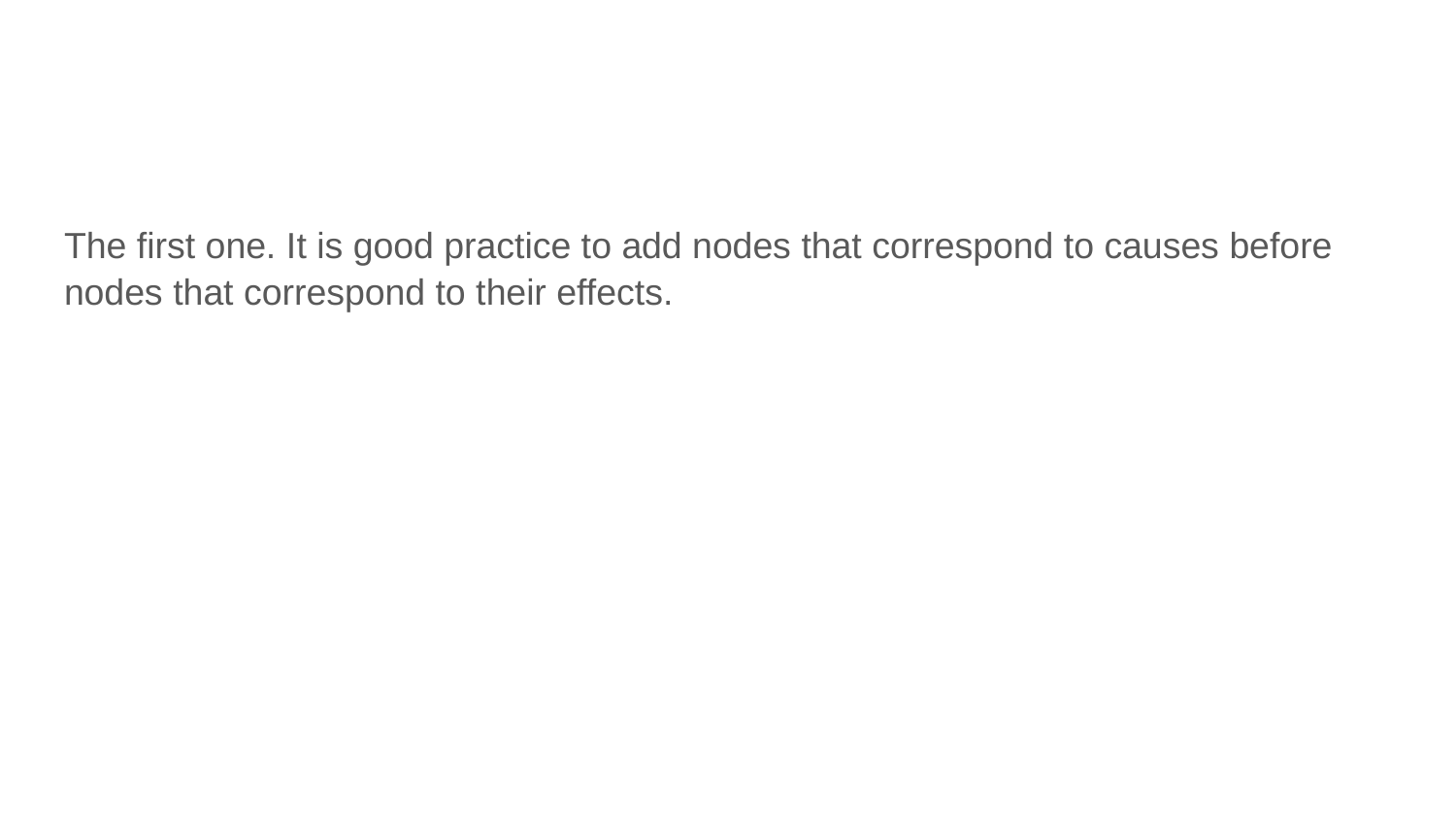

#
The first one. It is good practice to add nodes that correspond to causes before nodes that correspond to their effects.